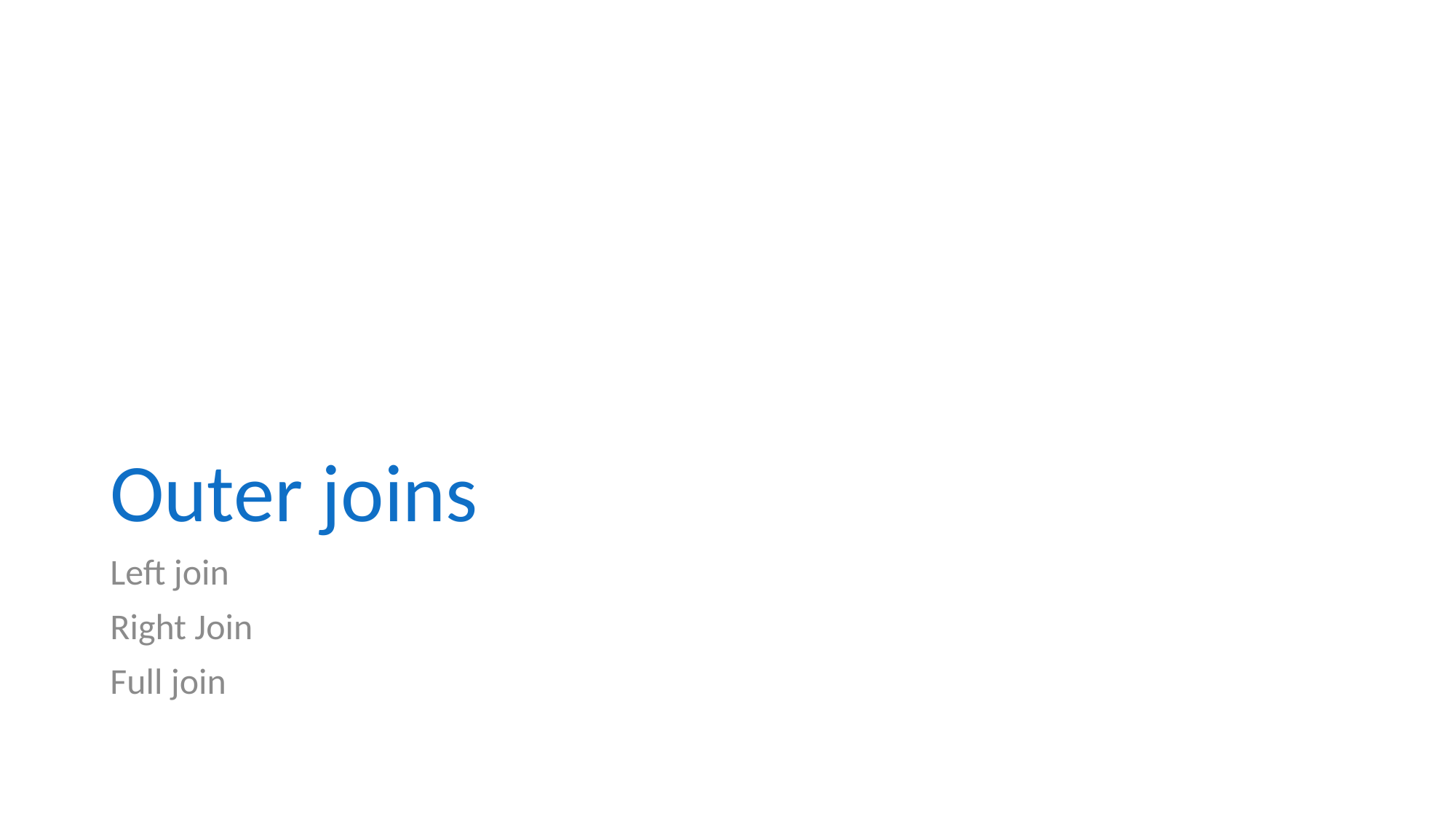

# Outer joins
Left join
Right Join
Full join